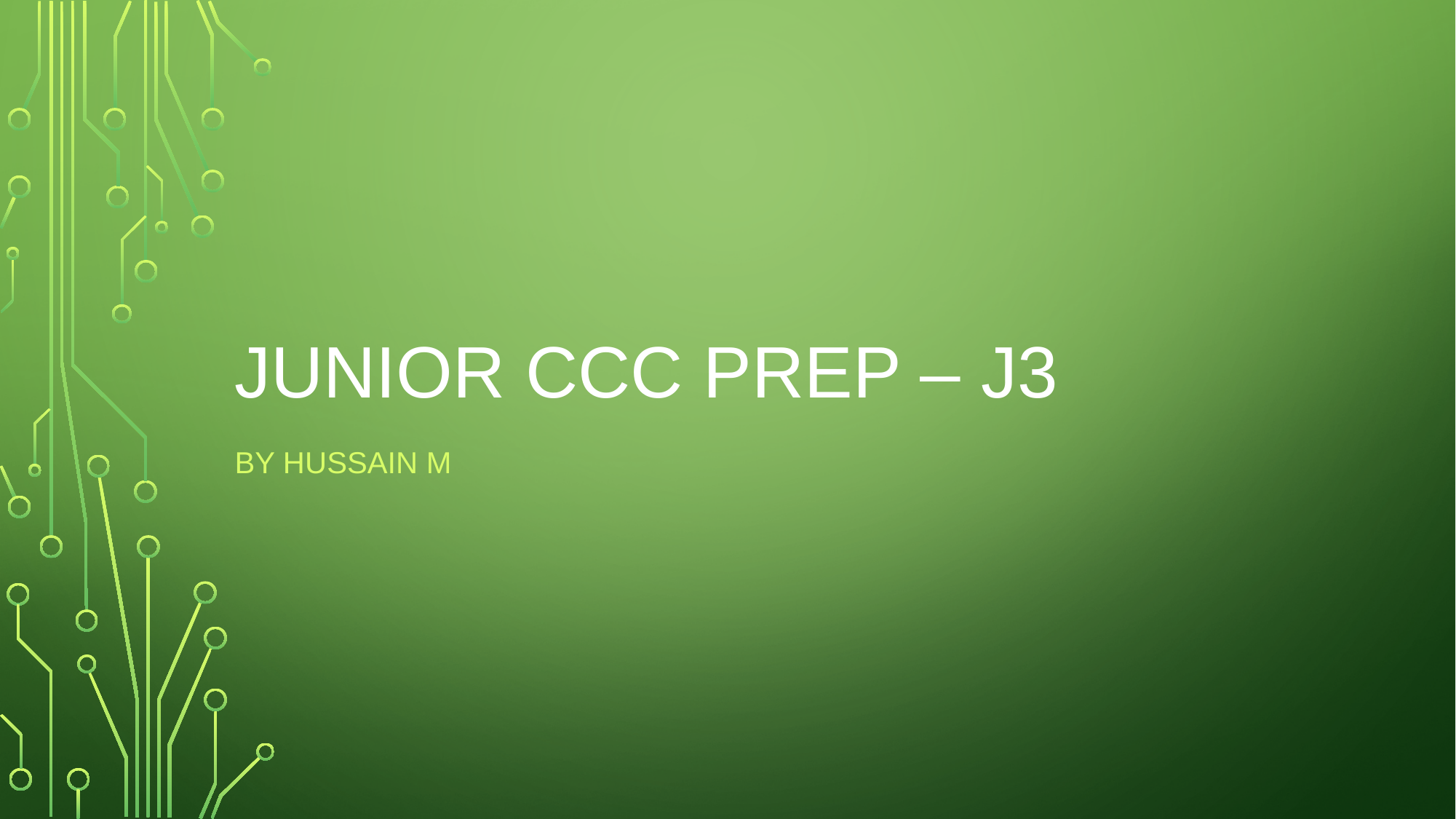

# Junior CCC Prep – J3
By Hussain M